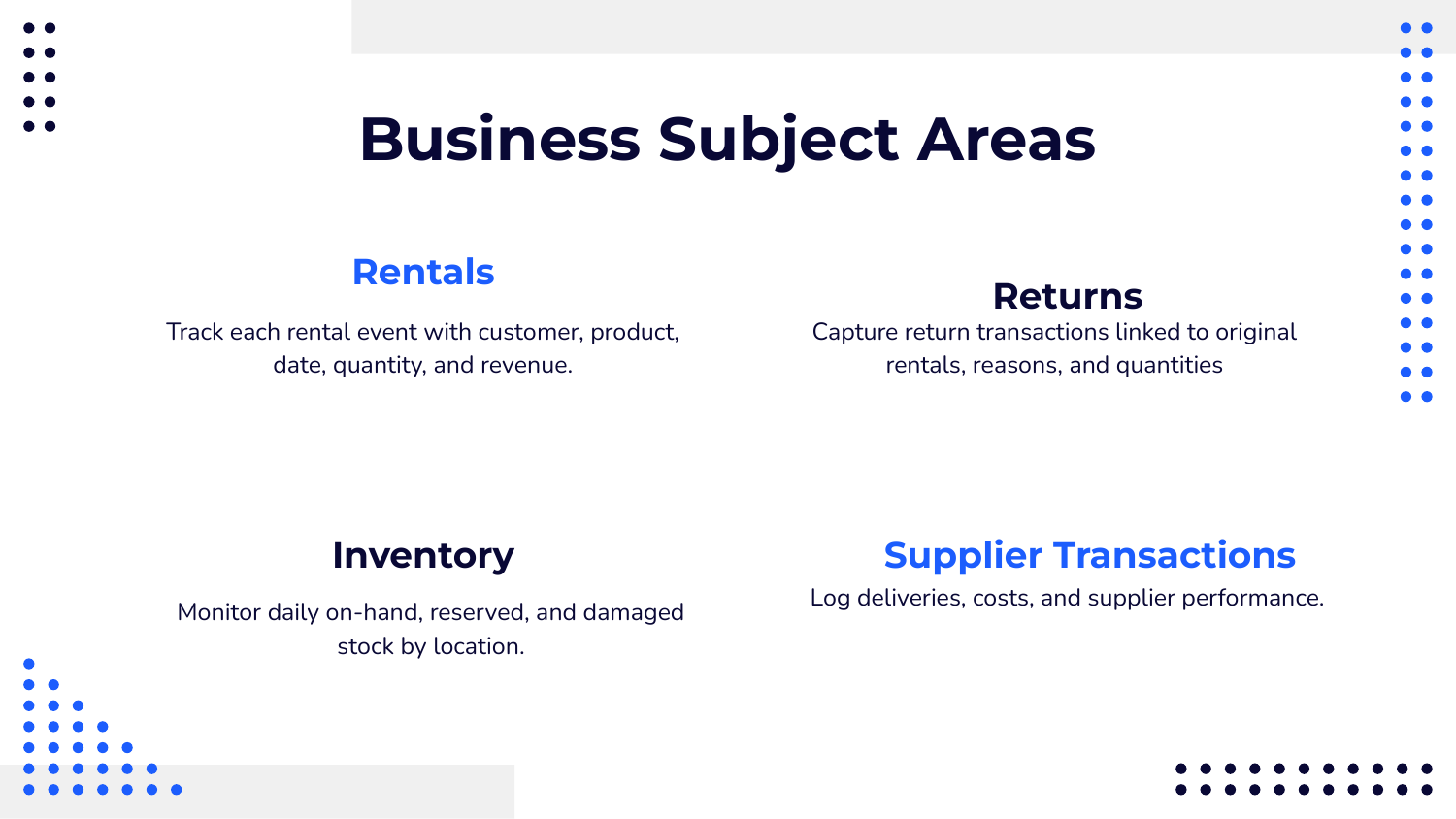

# Business Subject Areas
Rentals
Returns
Track each rental event with customer, product, date, quantity, and revenue.

Capture return transactions linked to original rentals, reasons, and quantities

Inventory
Supplier Transactions
Log deliveries, costs, and supplier performance.

Monitor daily on‑hand, reserved, and damaged stock by location.